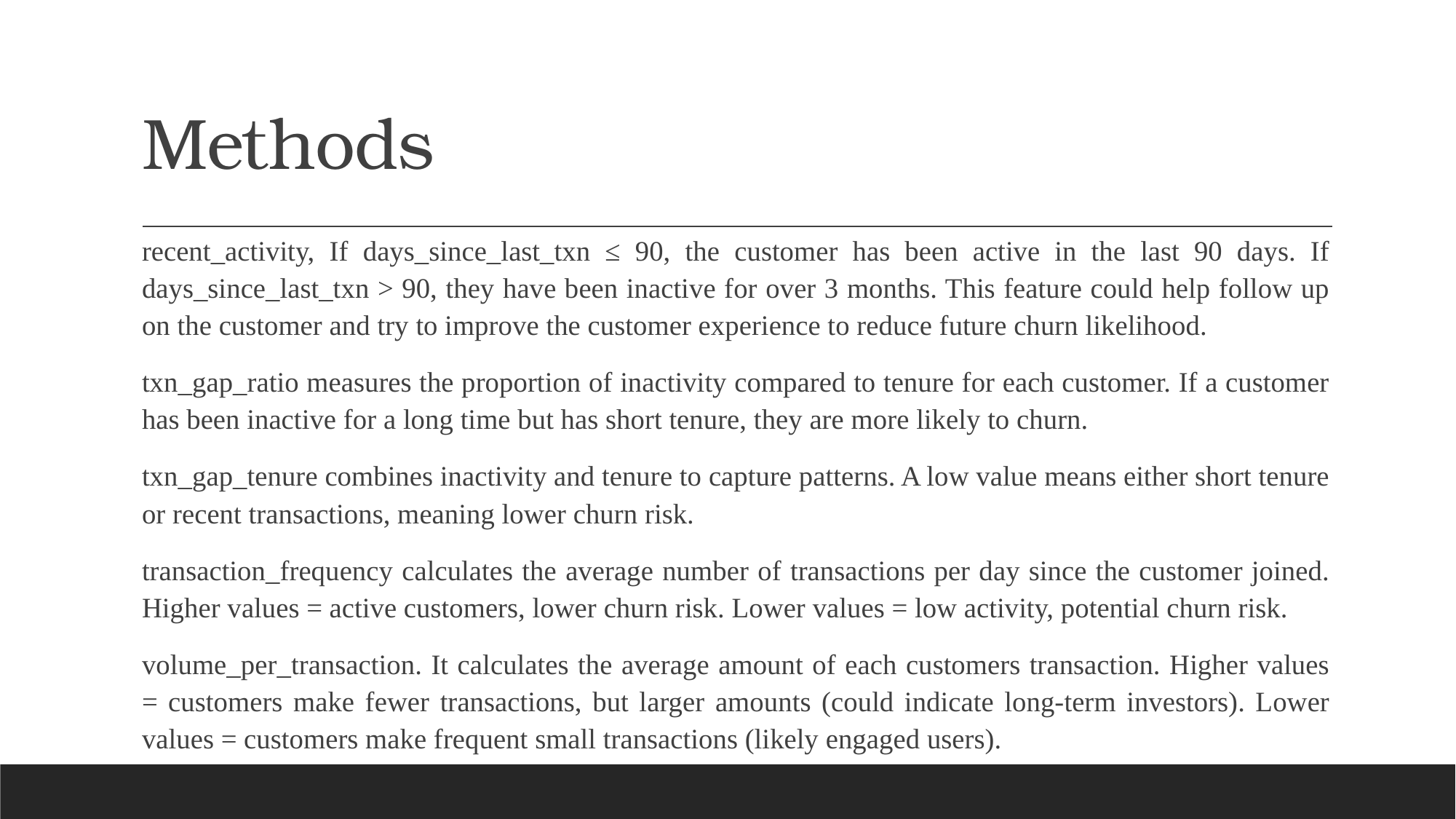

# Methods
recent_activity, If days_since_last_txn ≤ 90, the customer has been active in the last 90 days. If days_since_last_txn > 90, they have been inactive for over 3 months. This feature could help follow up on the customer and try to improve the customer experience to reduce future churn likelihood.
txn_gap_ratio measures the proportion of inactivity compared to tenure for each customer. If a customer has been inactive for a long time but has short tenure, they are more likely to churn.
txn_gap_tenure combines inactivity and tenure to capture patterns. A low value means either short tenure or recent transactions, meaning lower churn risk.
transaction_frequency calculates the average number of transactions per day since the customer joined. Higher values = active customers, lower churn risk. Lower values = low activity, potential churn risk.
volume_per_transaction. It calculates the average amount of each customers transaction. Higher values = customers make fewer transactions, but larger amounts (could indicate long-term investors). Lower values = customers make frequent small transactions (likely engaged users).